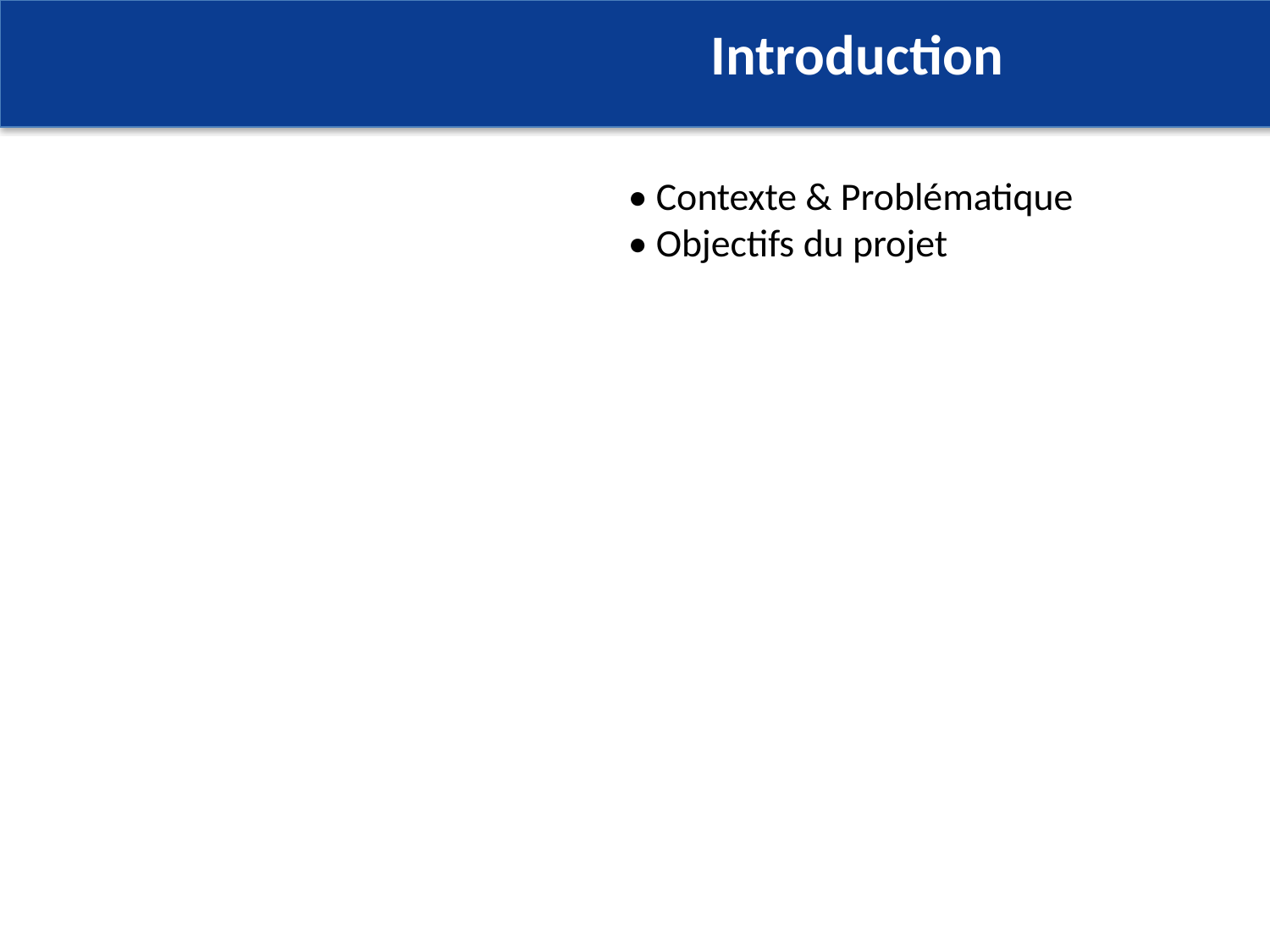

Introduction
• Contexte & Problématique
• Objectifs du projet